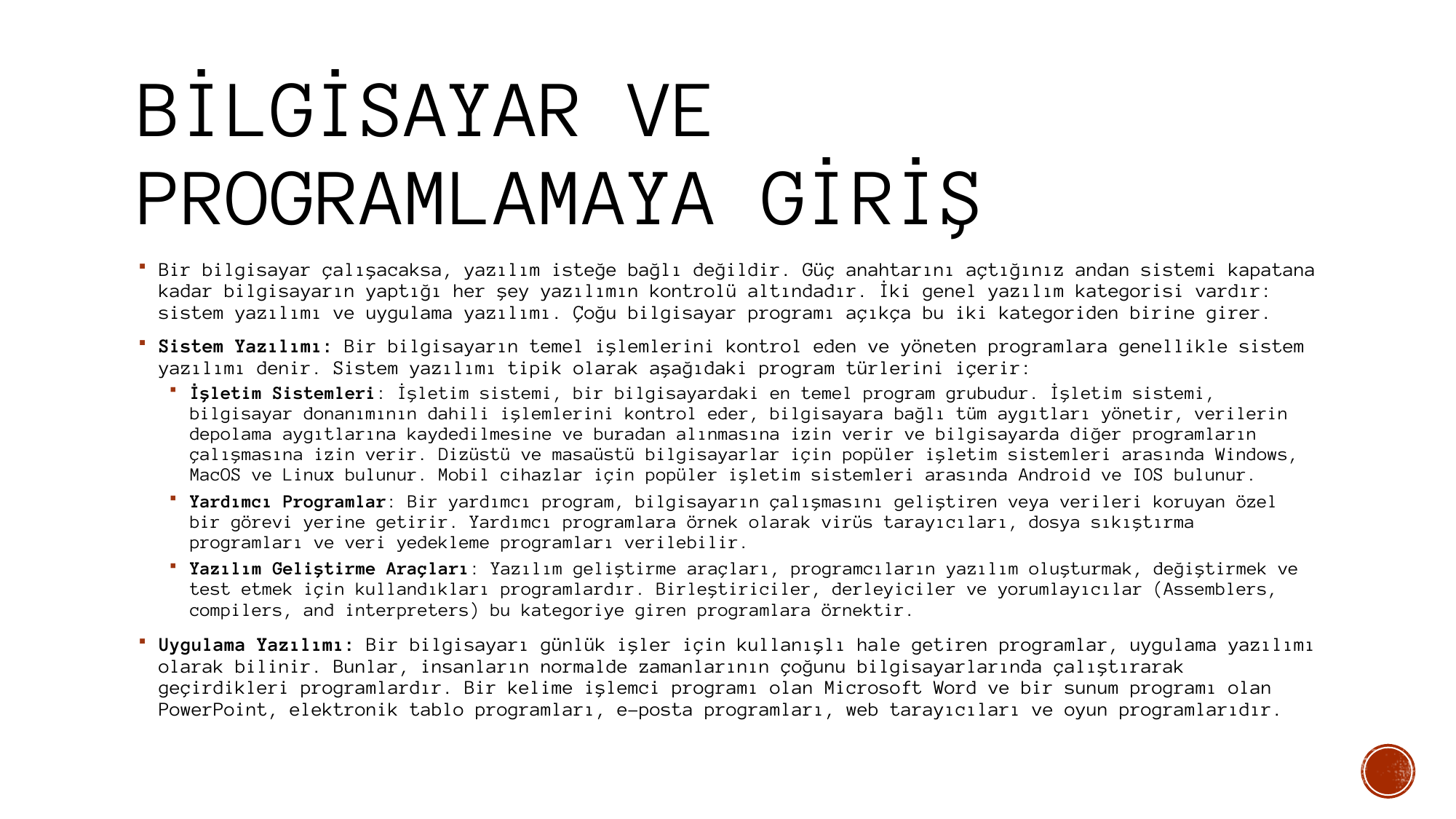

# Bilgisayar ve Programlamaya Giriş
Bir bilgisayar çalışacaksa, yazılım isteğe bağlı değildir. Güç anahtarını açtığınız andan sistemi kapatana kadar bilgisayarın yaptığı her şey yazılımın kontrolü altındadır. İki genel yazılım kategorisi vardır: sistem yazılımı ve uygulama yazılımı. Çoğu bilgisayar programı açıkça bu iki kategoriden birine girer.
Sistem Yazılımı: Bir bilgisayarın temel işlemlerini kontrol eden ve yöneten programlara genellikle sistem yazılımı denir. Sistem yazılımı tipik olarak aşağıdaki program türlerini içerir:
İşletim Sistemleri: İşletim sistemi, bir bilgisayardaki en temel program grubudur. İşletim sistemi, bilgisayar donanımının dahili işlemlerini kontrol eder, bilgisayara bağlı tüm aygıtları yönetir, verilerin depolama aygıtlarına kaydedilmesine ve buradan alınmasına izin verir ve bilgisayarda diğer programların çalışmasına izin verir. Dizüstü ve masaüstü bilgisayarlar için popüler işletim sistemleri arasında Windows, MacOS ve Linux bulunur. Mobil cihazlar için popüler işletim sistemleri arasında Android ve IOS bulunur.
Yardımcı Programlar: Bir yardımcı program, bilgisayarın çalışmasını geliştiren veya verileri koruyan özel bir görevi yerine getirir. Yardımcı programlara örnek olarak virüs tarayıcıları, dosya sıkıştırma programları ve veri yedekleme programları verilebilir.
Yazılım Geliştirme Araçları: Yazılım geliştirme araçları, programcıların yazılım oluşturmak, değiştirmek ve test etmek için kullandıkları programlardır. Birleştiriciler, derleyiciler ve yorumlayıcılar (Assemblers, compilers, and interpreters) bu kategoriye giren programlara örnektir.
Uygulama Yazılımı: Bir bilgisayarı günlük işler için kullanışlı hale getiren programlar, uygulama yazılımı olarak bilinir. Bunlar, insanların normalde zamanlarının çoğunu bilgisayarlarında çalıştırarak geçirdikleri programlardır. Bir kelime işlemci programı olan Microsoft Word ve bir sunum programı olan PowerPoint, elektronik tablo programları, e-posta programları, web tarayıcıları ve oyun programlarıdır.